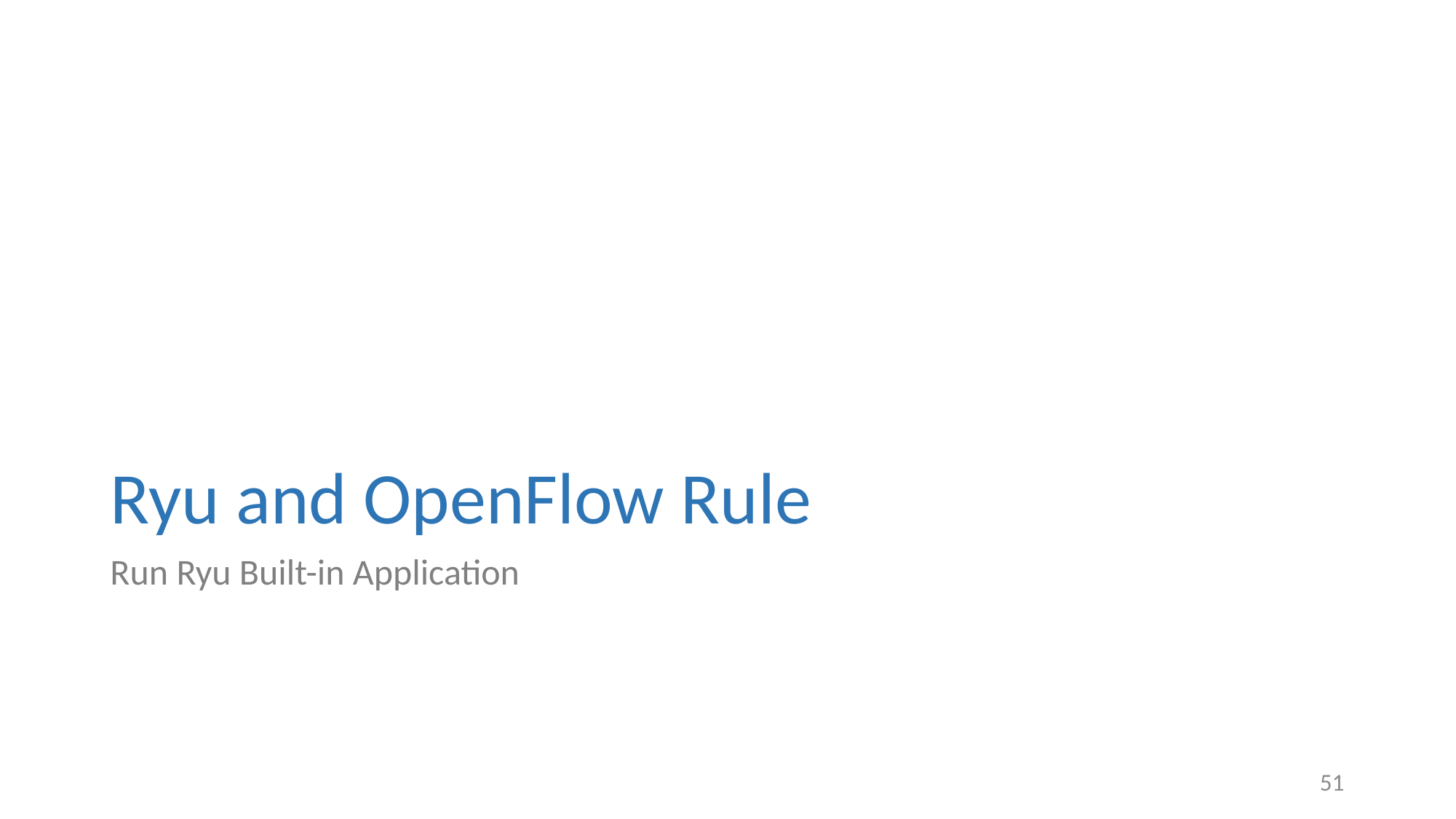

# Ryu and OpenFlow Rule
Run Ryu Built-in Application

51